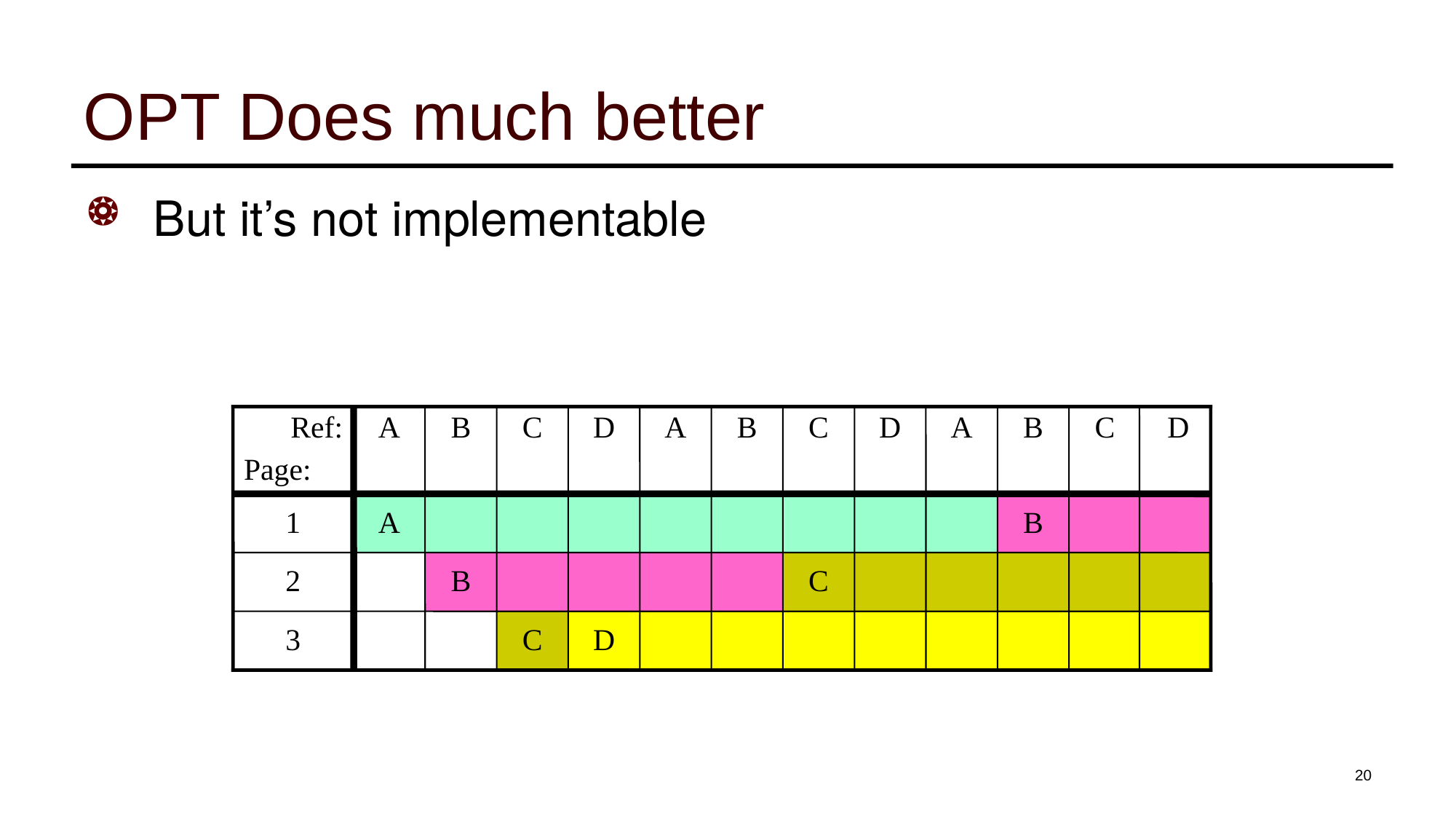

# OPT Does much better
 But it’s not implementable
Ref:
Page:

1

2

3
A
B
C
D
A
B
C
D
A
B
C
D
A

B

C

D

C

B

20